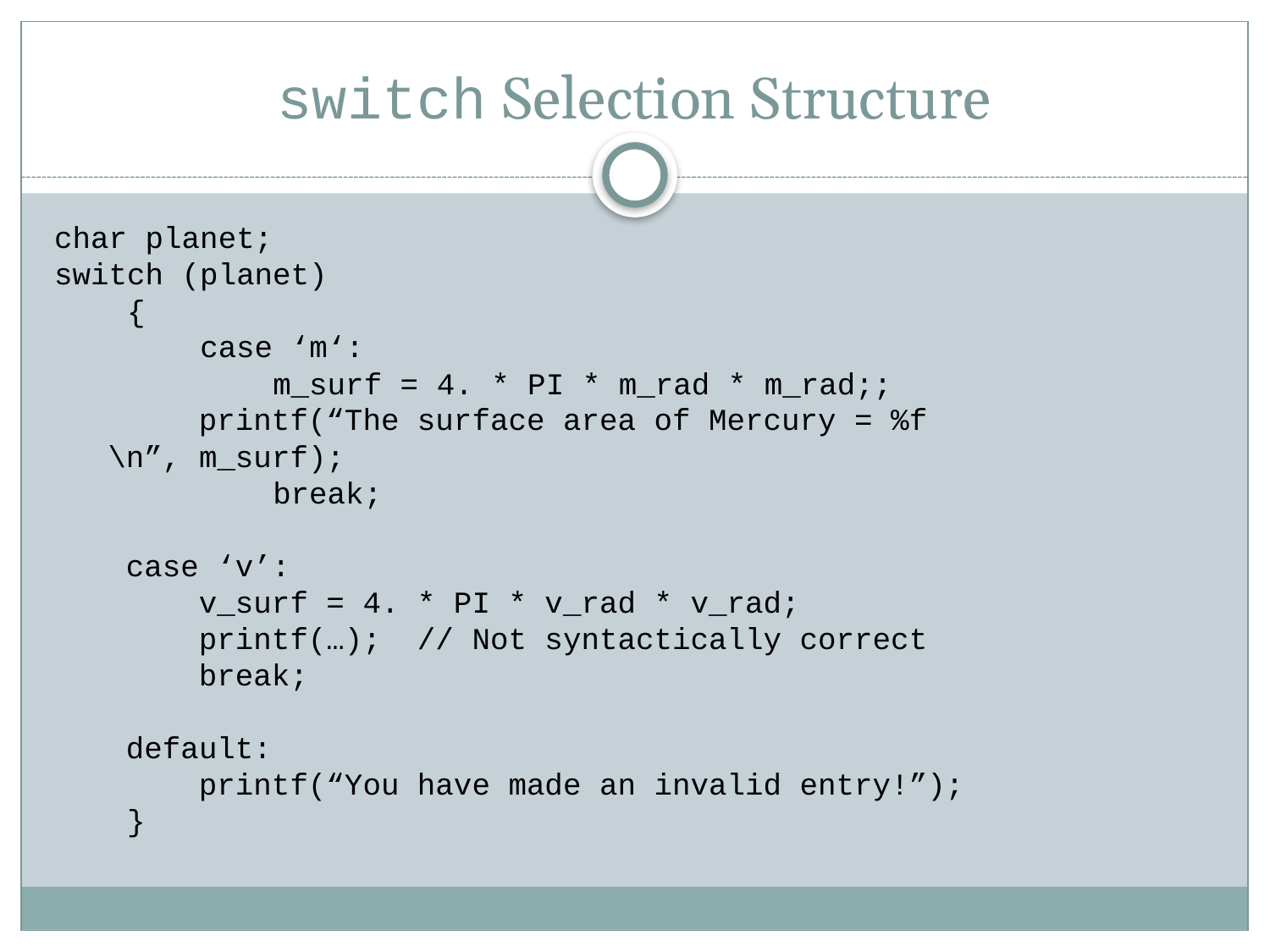

# switch Selection Structure
char planet;
switch (planet)
    {
        case ‘m‘:
            m_surf = 4. * PI * m_rad * m_rad;;
		      printf(“The surface area of Mercury = %f
				 \n”, m_surf);
            break;

		  case ‘v’:
		      v_surf = 4. * PI * v_rad * v_rad;
		      printf(…);  // Not syntactically correct
		      break;

		  default:
		      printf(“You have made an invalid entry!”);
    }